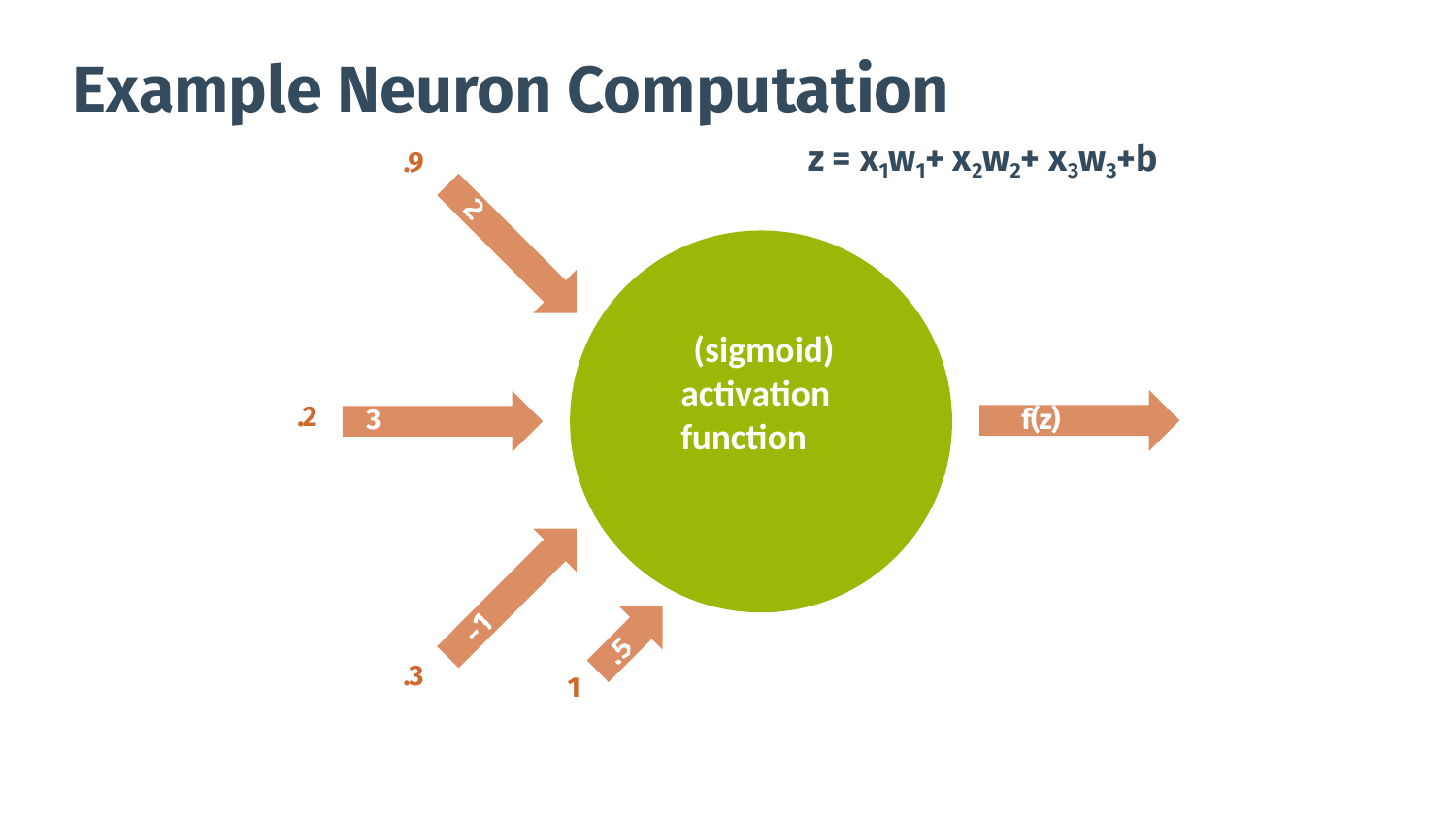

# Example Neuron Computation
z = x1w1+ x2w2+ x3w3+b
.9

(sigmoid)  activation  function

.2
f(z)
3
.3
1
16